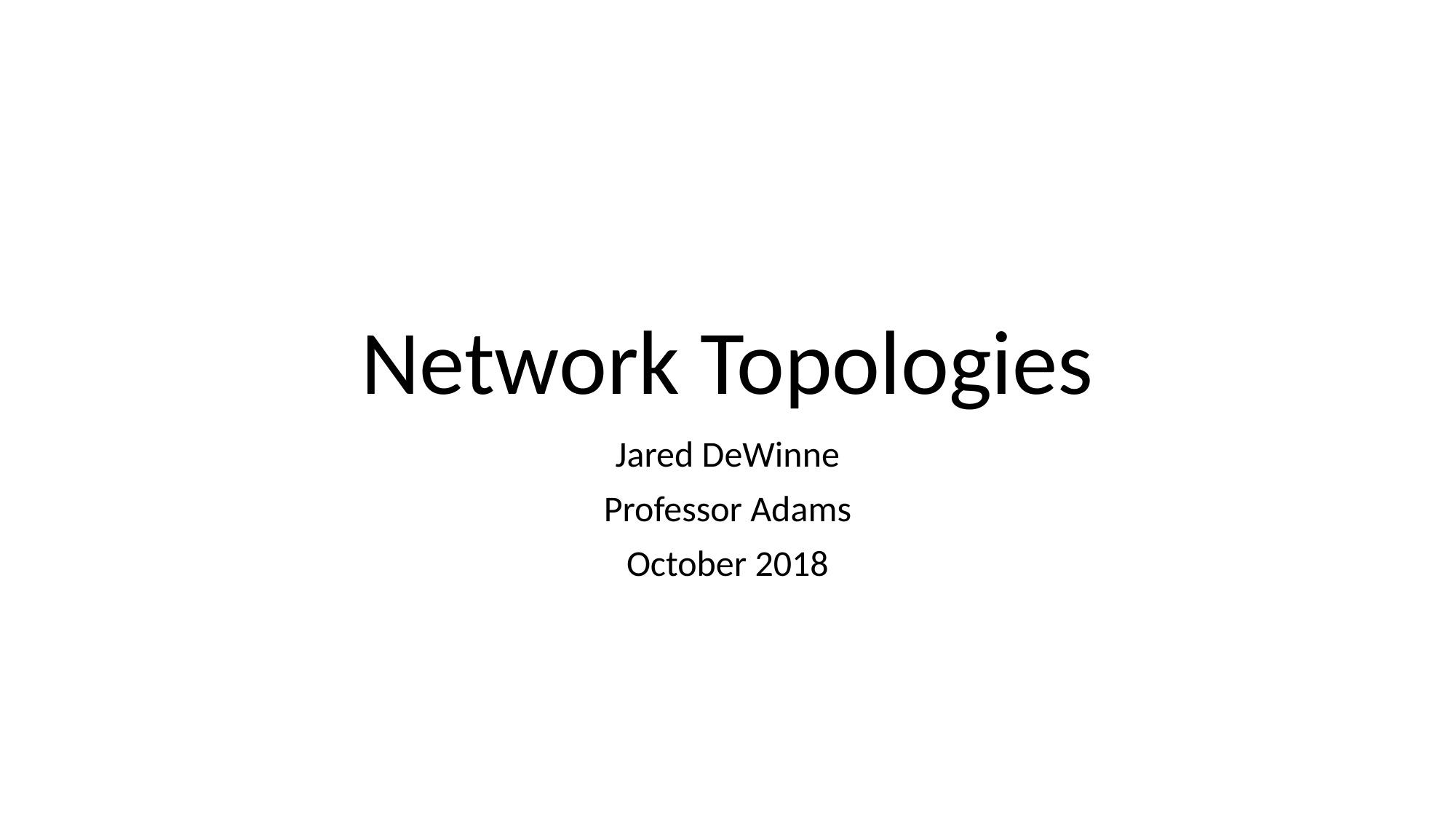

# Network Topologies
Jared DeWinne
Professor Adams
October 2018